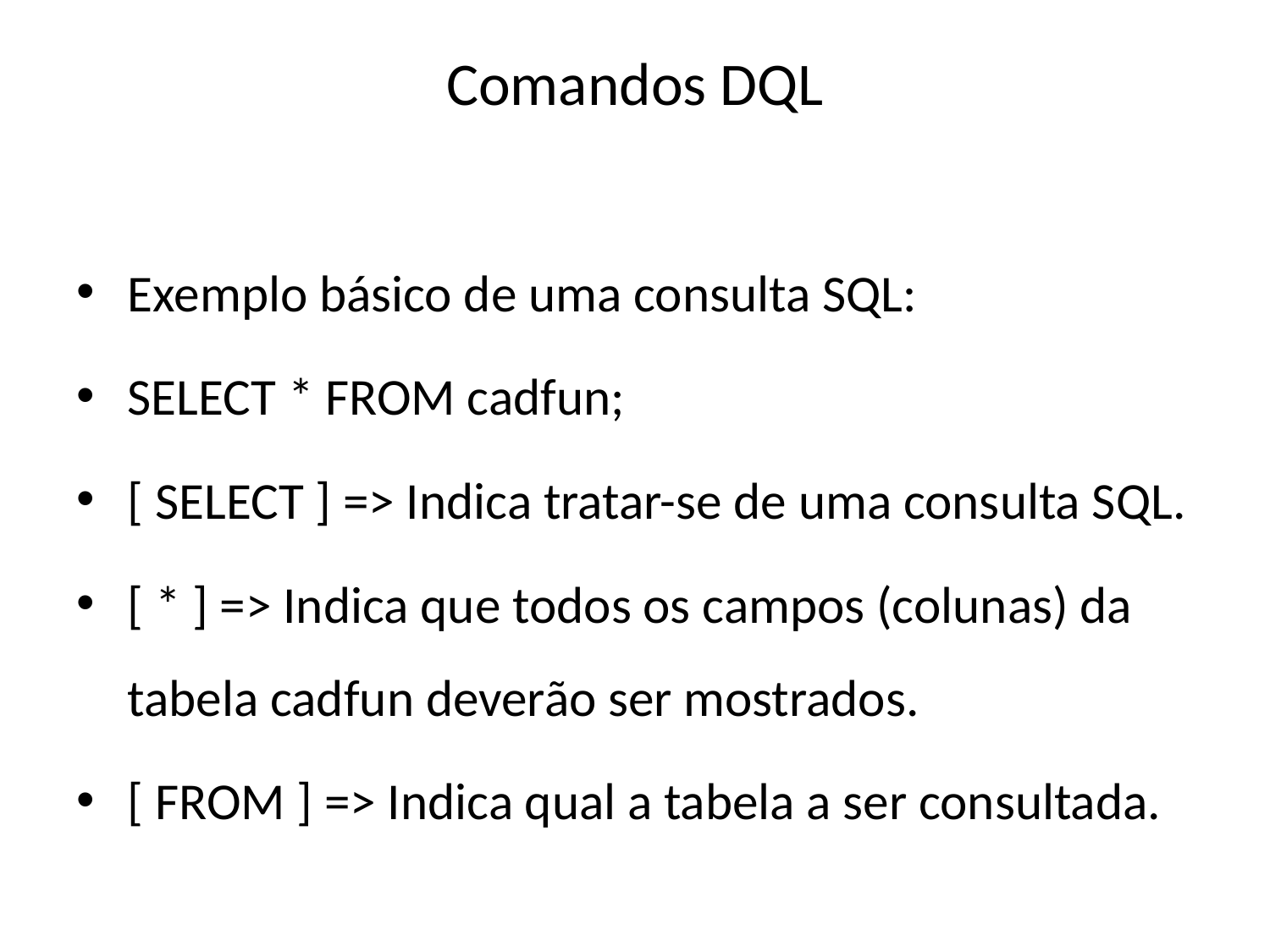

# Comandos DQL
Exemplo básico de uma consulta SQL:
SELECT * FROM cadfun;
[ SELECT ] => Indica tratar-se de uma consulta SQL.
[ * ] => Indica que todos os campos (colunas) da tabela cadfun deverão ser mostrados.
[ FROM ] => Indica qual a tabela a ser consultada.